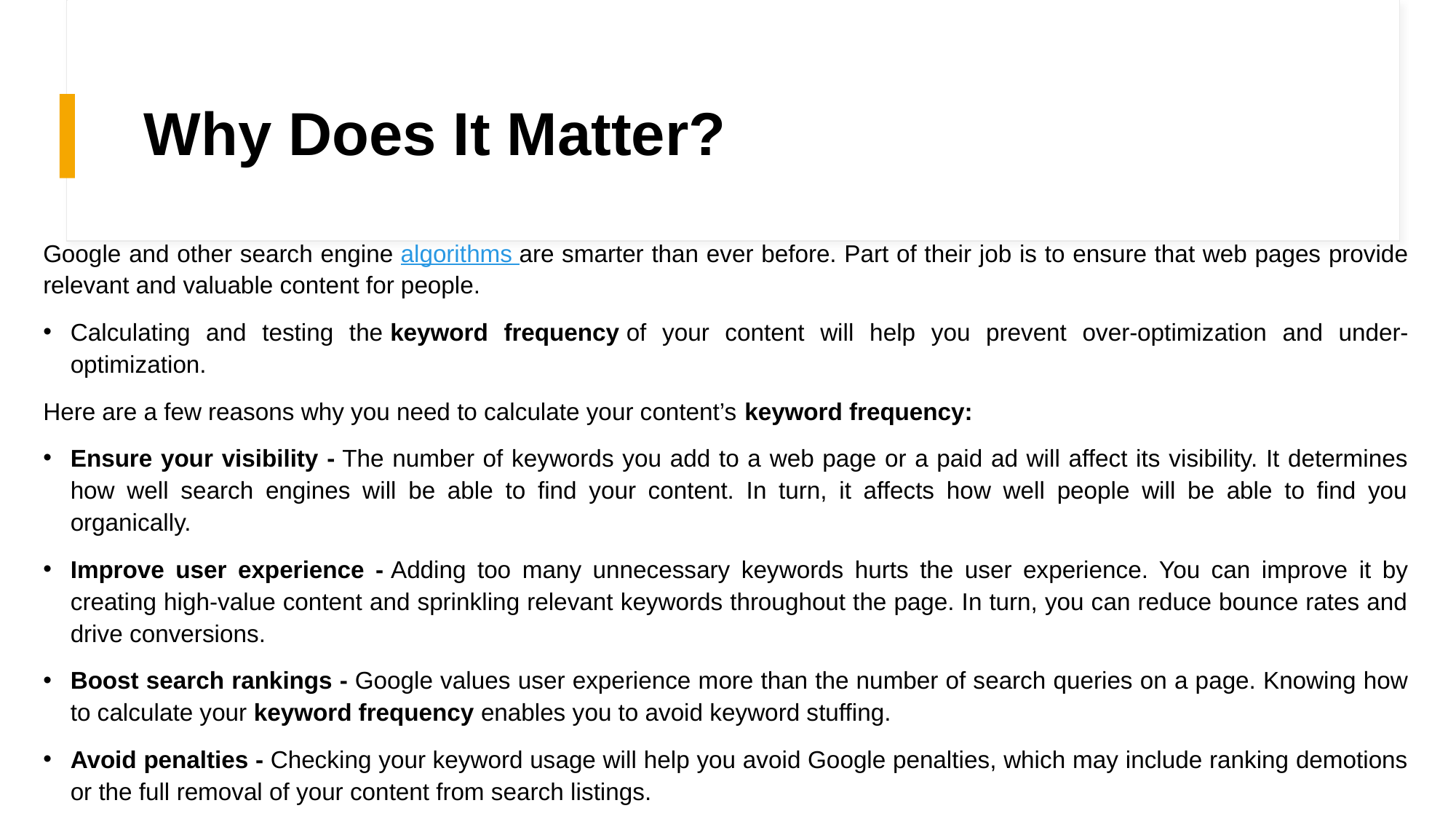

# Why Does It Matter?

Google and other search engine algorithms are smarter than ever before. Part of their job is to ensure that web pages provide relevant and valuable content for people.
Calculating and testing the keyword frequency of your content will help you prevent over-optimization and under-optimization.
Here are a few reasons why you need to calculate your content’s keyword frequency:
Ensure your visibility - The number of keywords you add to a web page or a paid ad will affect its visibility. It determines how well search engines will be able to find your content. In turn, it affects how well people will be able to find you organically.
Improve user experience - Adding too many unnecessary keywords hurts the user experience. You can improve it by creating high-value content and sprinkling relevant keywords throughout the page. In turn, you can reduce bounce rates and drive conversions.
Boost search rankings - Google values user experience more than the number of search queries on a page. Knowing how to calculate your keyword frequency enables you to avoid keyword stuffing.
Avoid penalties - Checking your keyword usage will help you avoid Google penalties, which may include ranking demotions or the full removal of your content from search listings.